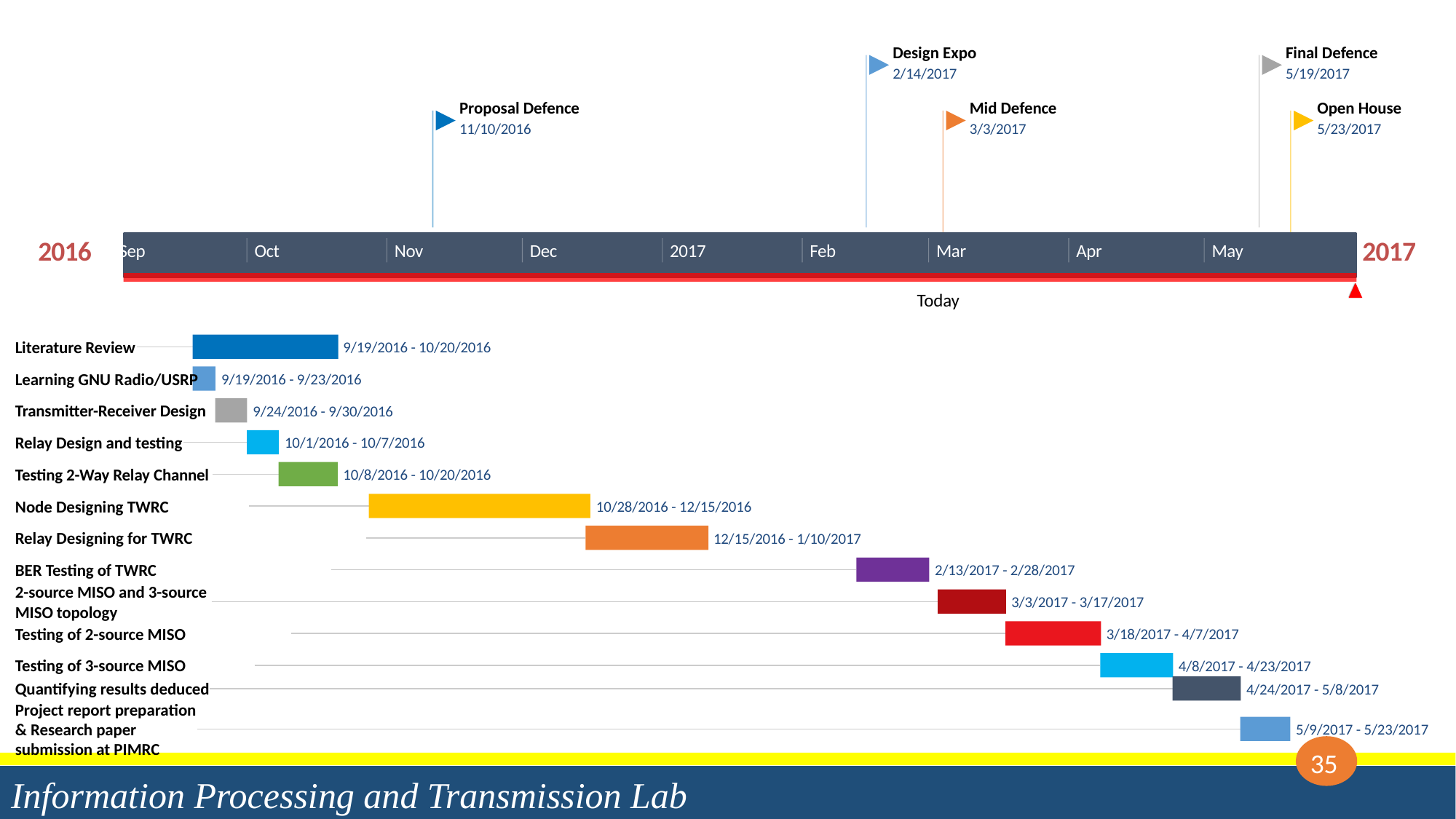

Design Expo
Final Defence

2/14/2017
5/19/2017
Proposal Defence
Mid Defence
Open House

11/10/2016
3/3/2017
5/23/2017

2016
2017
Sep
Oct
Nov
Dec
2017
Feb
Mar
Apr
May

Today

Literature Review
9/19/2016 - 10/20/2016

Learning GNU Radio/USRP
9/19/2016 - 9/23/2016

Transmitter-Receiver Design
9/24/2016 - 9/30/2016

Relay Design and testing
10/1/2016 - 10/7/2016

Testing 2-Way Relay Channel
10/8/2016 - 10/20/2016
32 days

Node Designing TWRC
10/28/2016 - 12/15/2016
5 days

Relay Designing for TWRC
12/15/2016 - 1/10/2017
7 days

BER Testing of TWRC
2/13/2017 - 2/28/2017
7 days

2-source MISO and 3-source MISO topology

3/3/2017 - 3/17/2017
13 days

Testing of 2-source MISO
3/18/2017 - 4/7/2017
49 days

Testing of 3-source MISO
4/8/2017 - 4/23/2017
27 days

Quantifying results deduced
4/24/2017 - 5/8/2017

16 days

Project report preparation & Research paper submission at PIMRC

5/9/2017 - 5/23/2017
15 days

35

21 days

Information Processing and Transmission Lab

16 days

15 days

11 days